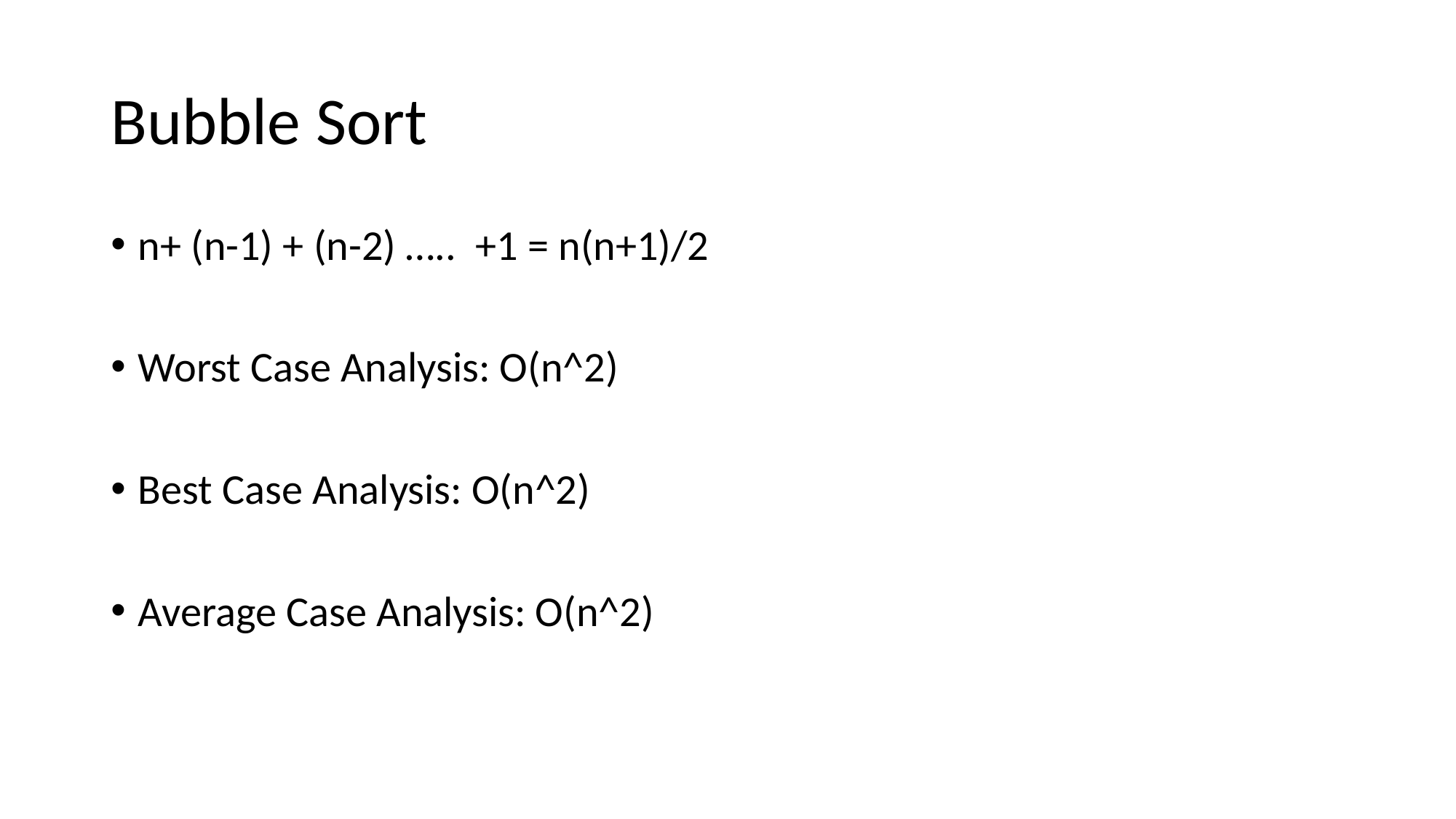

# Bubble Sort
n+ (n-1) + (n-2) …..  +1 = n(n+1)/2

Worst Case Analysis: O(n^2)

Best Case Analysis: O(n^2)

Average Case Analysis: O(n^2)